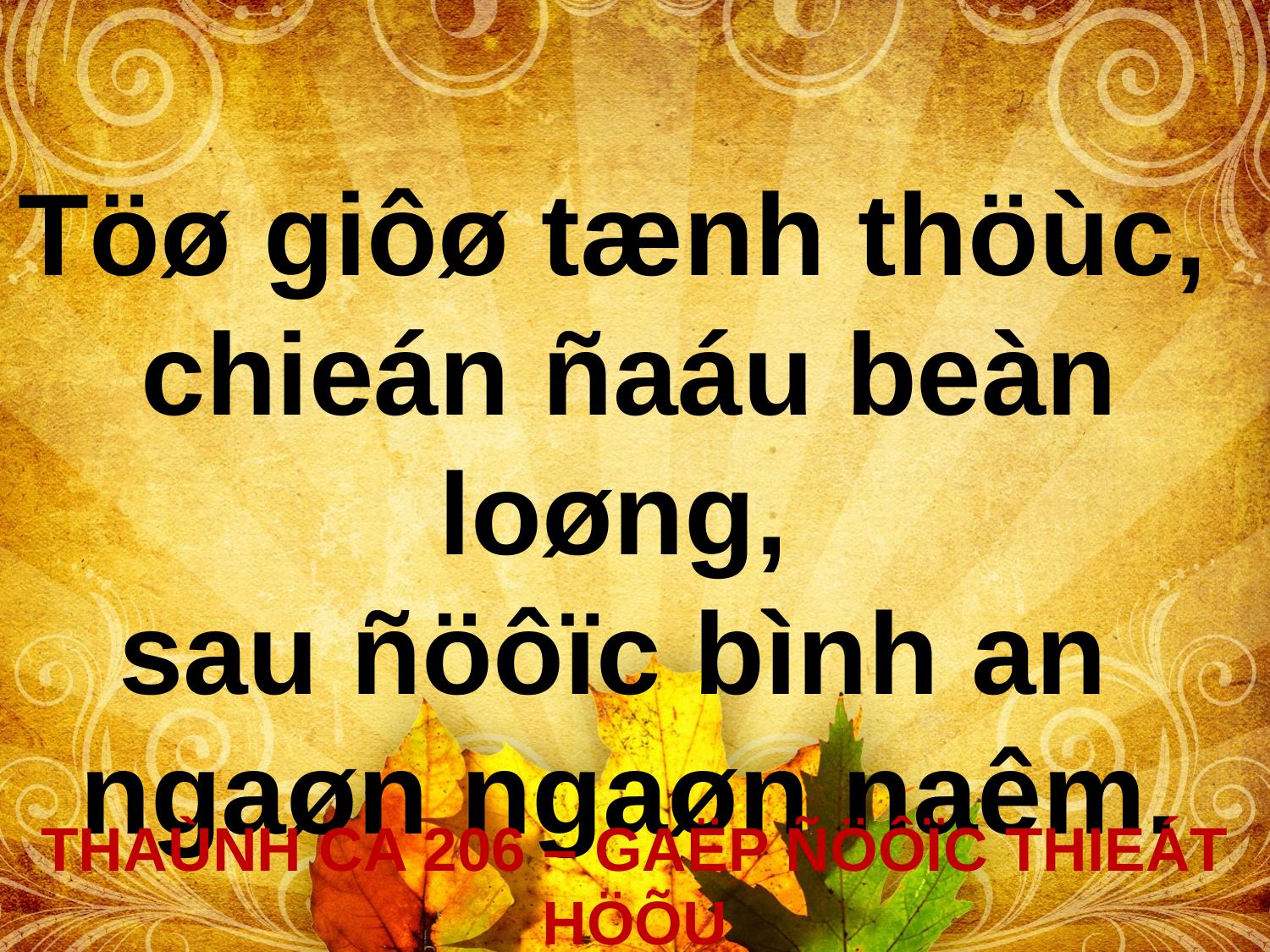

Töø giôø tænh thöùc,
chieán ñaáu beàn loøng,
sau ñöôïc bình an
ngaøn ngaøn naêm.
THAÙNH CA 206 – GAËP ÑÖÔÏC THIEÁT HÖÕU